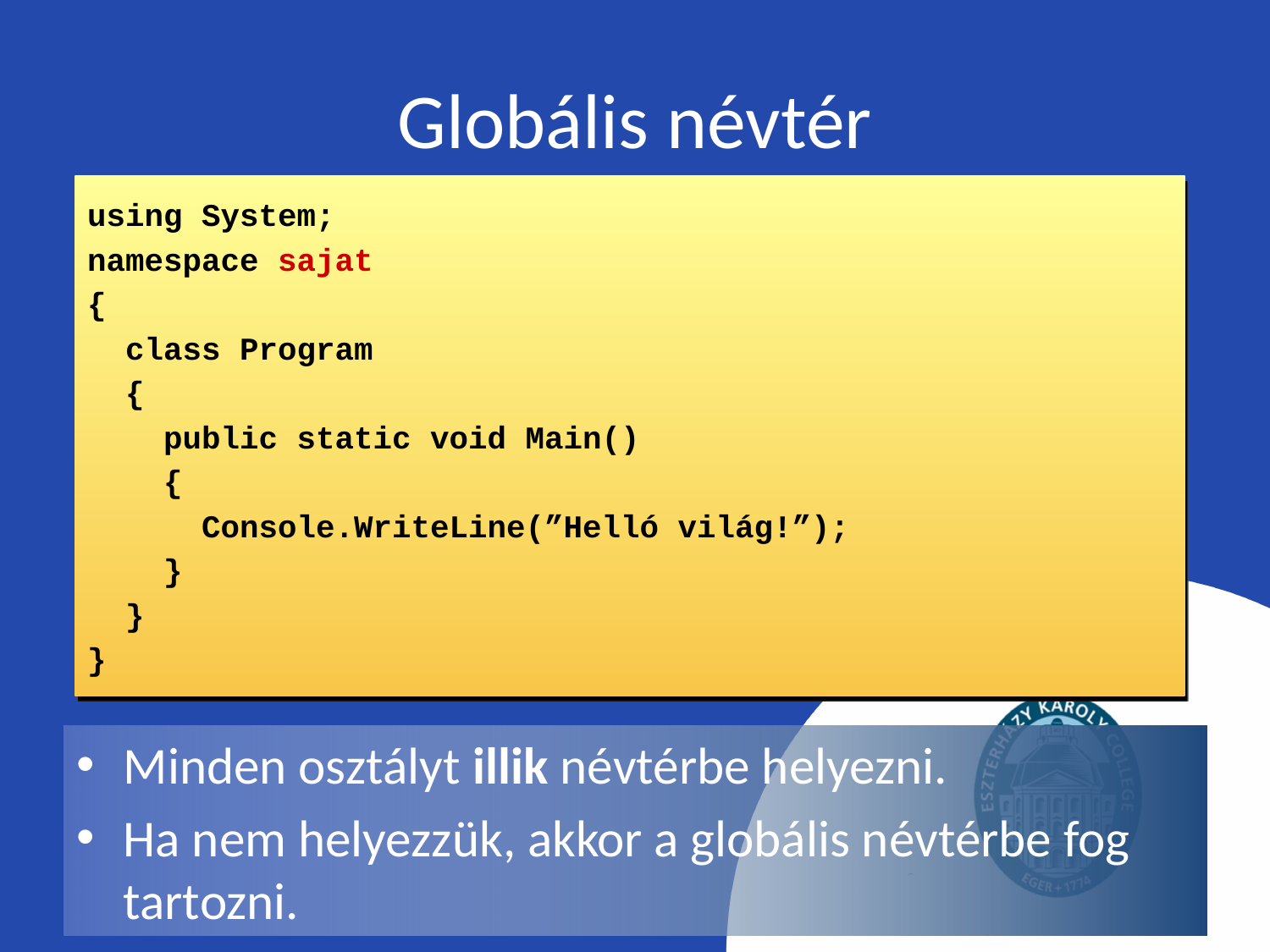

# Globális névtér
using System;
namespace sajat
{
  class Program
  {
    public static void Main()
    {
      Console.WriteLine(”Helló világ!”);
    }
  }
}
Minden osztályt illik névtérbe helyezni.
Ha nem helyezzük, akkor a globális névtérbe fog tartozni.